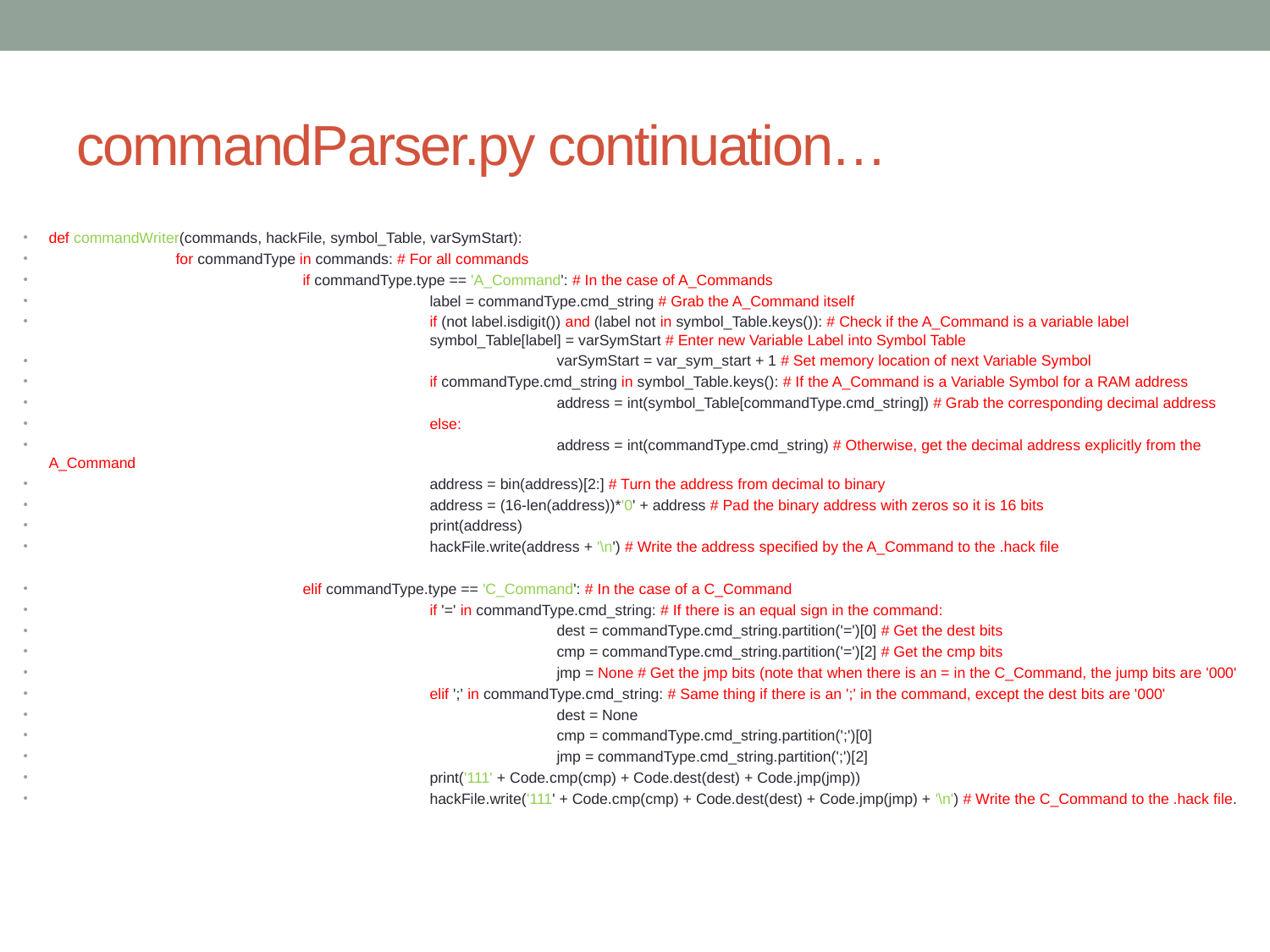

# commandParser.py continuation…
def commandWriter(commands, hackFile, symbol_Table, varSymStart):
	for commandType in commands: # For all commands
		if commandType.type == 'A_Command': # In the case of A_Commands
			label = commandType.cmd_string # Grab the A_Command itself
			if (not label.isdigit()) and (label not in symbol_Table.keys()): # Check if the A_Command is a variable label				symbol_Table[label] = varSymStart # Enter new Variable Label into Symbol Table
				varSymStart = var_sym_start + 1 # Set memory location of next Variable Symbol
			if commandType.cmd_string in symbol_Table.keys(): # If the A_Command is a Variable Symbol for a RAM address
				address = int(symbol_Table[commandType.cmd_string]) # Grab the corresponding decimal address
			else:
				address = int(commandType.cmd_string) # Otherwise, get the decimal address explicitly from the A_Command
			address = bin(address)[2:] # Turn the address from decimal to binary
			address = (16-len(address))*'0' + address # Pad the binary address with zeros so it is 16 bits
			print(address)
			hackFile.write(address + '\n') # Write the address specified by the A_Command to the .hack file

		elif commandType.type == 'C_Command': # In the case of a C_Command
			if '=' in commandType.cmd_string: # If there is an equal sign in the command:
				dest = commandType.cmd_string.partition('=')[0] # Get the dest bits
				cmp = commandType.cmd_string.partition('=')[2] # Get the cmp bits
				jmp = None # Get the jmp bits (note that when there is an = in the C_Command, the jump bits are '000'
			elif ';' in commandType.cmd_string: # Same thing if there is an ';' in the command, except the dest bits are '000'
				dest = None
				cmp = commandType.cmd_string.partition(';')[0]
				jmp = commandType.cmd_string.partition(';')[2]
			print('111' + Code.cmp(cmp) + Code.dest(dest) + Code.jmp(jmp))
			hackFile.write('111' + Code.cmp(cmp) + Code.dest(dest) + Code.jmp(jmp) + '\n') # Write the C_Command to the .hack file.